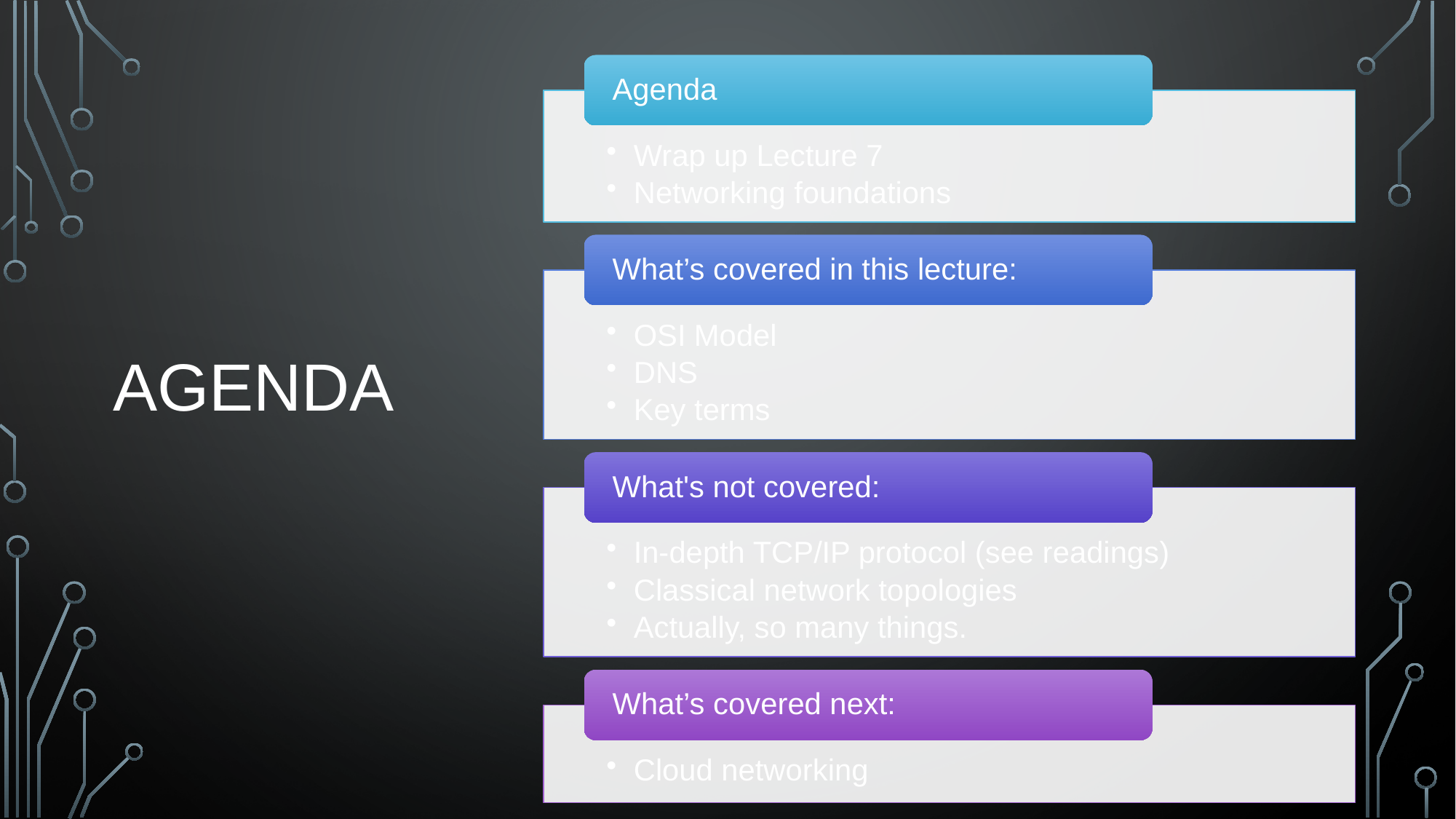

Wrap up Lecture 7
Networking foundations
Agenda
OSI Model
DNS
Key terms
What’s covered in this lecture:
In-depth TCP/IP protocol (see readings)
Classical network topologies
Actually, so many things.
What's not covered:
Cloud networking
What’s covered next:
# AGENDA